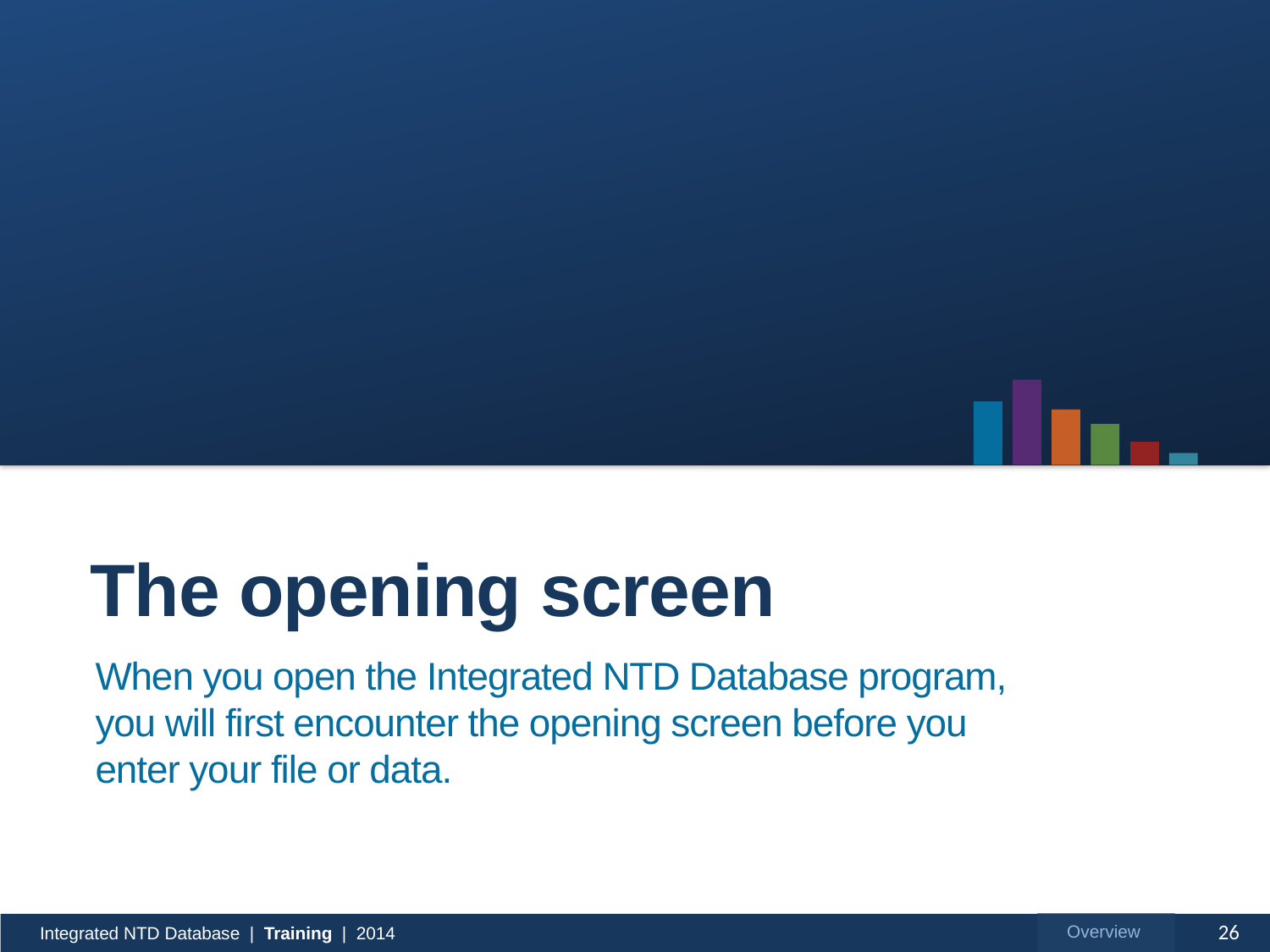

# The opening screen
When you open the Integrated NTD Database program, you will first encounter the opening screen before you enter your file or data.